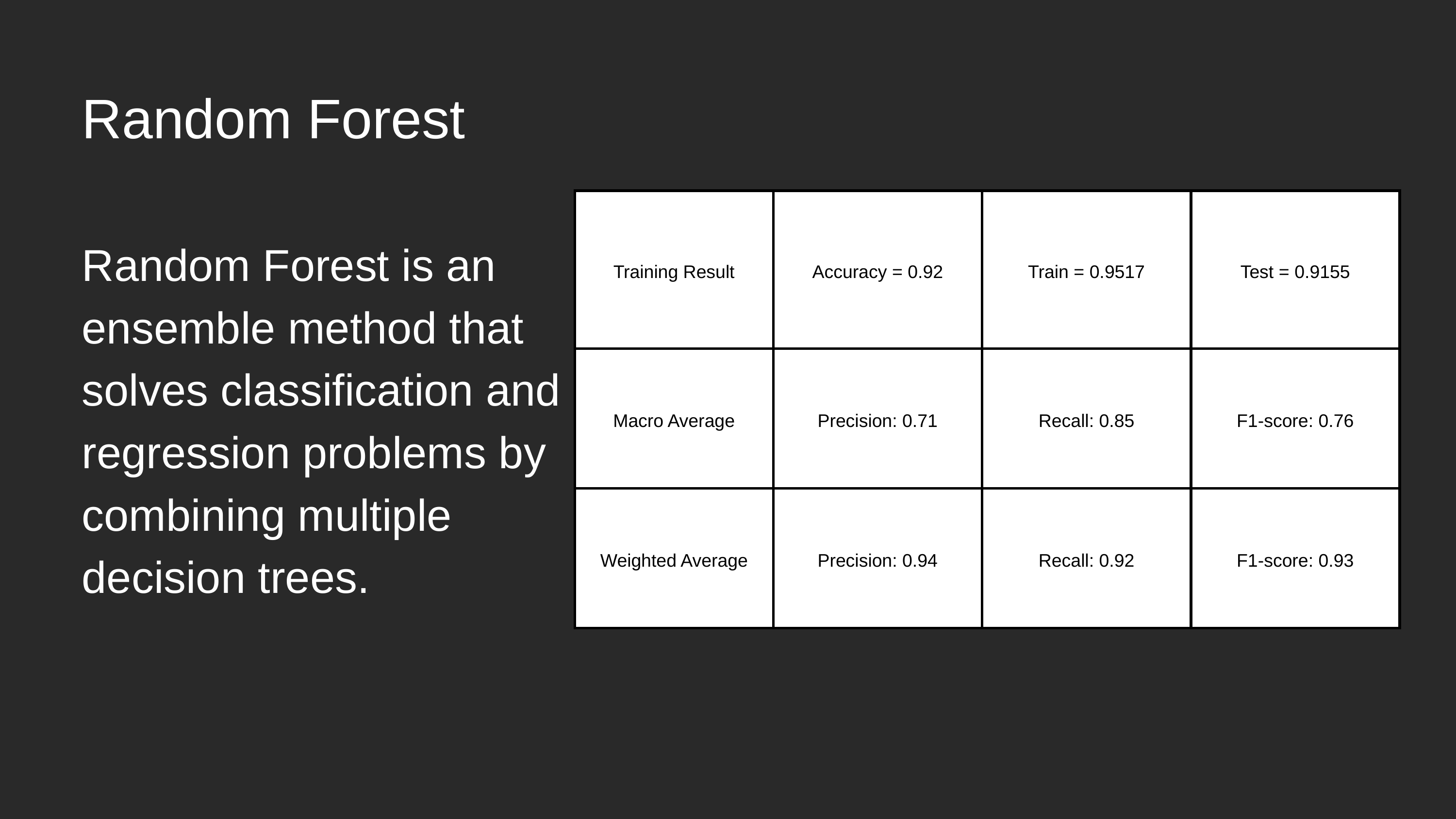

Random Forest

Random Forest is an ensemble method that solves classification and regression problems by combining multiple decision trees.

| Training Result | Accuracy = 0.92 | Train = 0.9517 | Test = 0.9155 |
| --- | --- | --- | --- |
| Macro Average | Precision: 0.71 | Recall: 0.85 | F1-score: 0.76 |
| Weighted Average | Precision: 0.94 | Recall: 0.92 | F1-score: 0.93 |